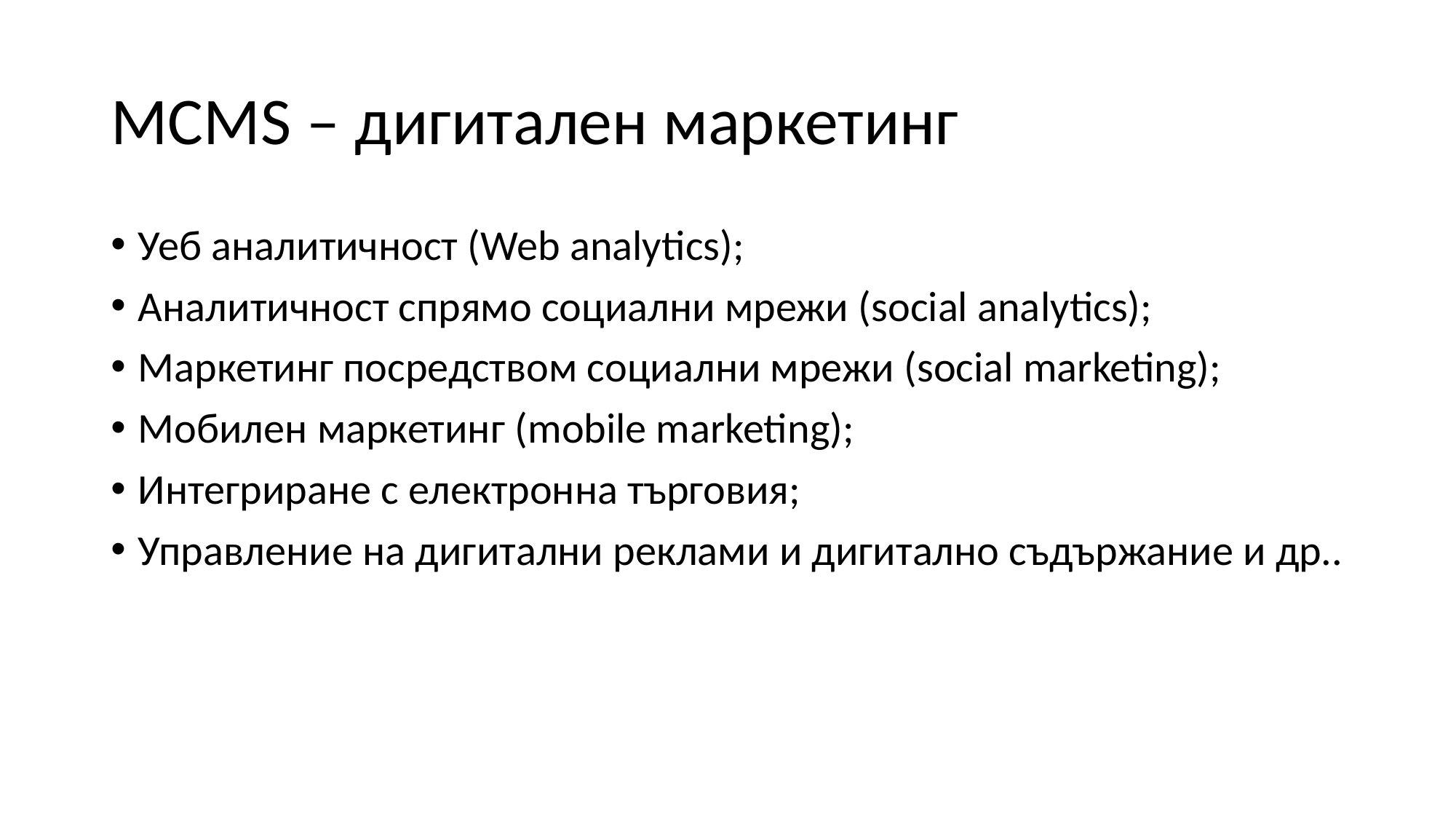

# MCMS – дигитален маркетинг
Уеб аналитичност (Web analytics);
Аналитичност спрямо социални мрежи (social analytics);
Маркетинг посредством социални мрежи (social marketing);
Мобилен маркетинг (mobile marketing);
Интегриране с електронна търговия;
Управление на дигитални реклами и дигитално съдържание и др..